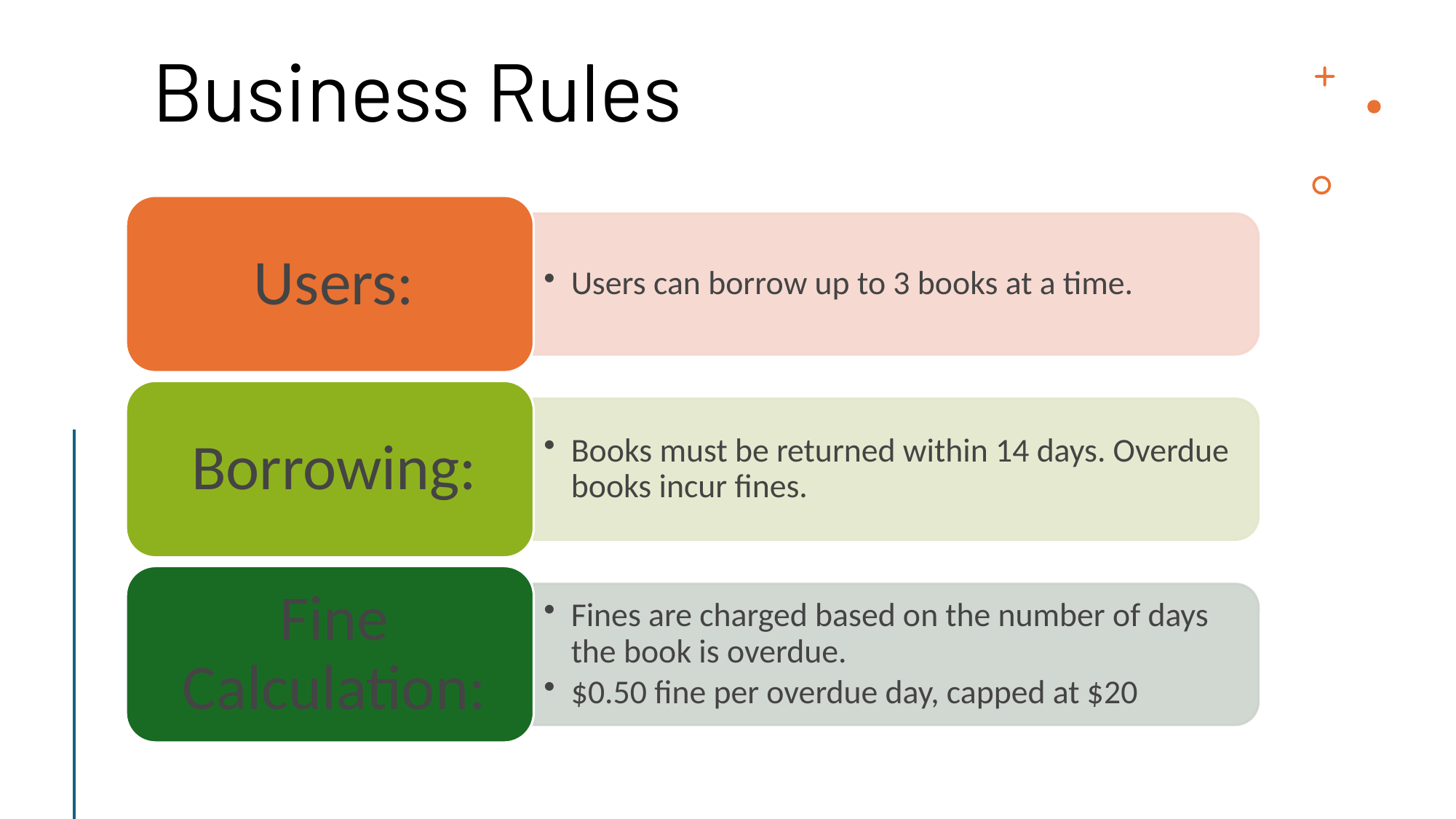

# Business Rules

Users can borrow up to 3 books at a time.
Users:
Books must be returned within 14 days. Overdue books incur fines.
Borrowing:
Fines are charged based on the number of days the book is overdue.
$0.50 fine per overdue day, capped at $20
Fine Calculation: